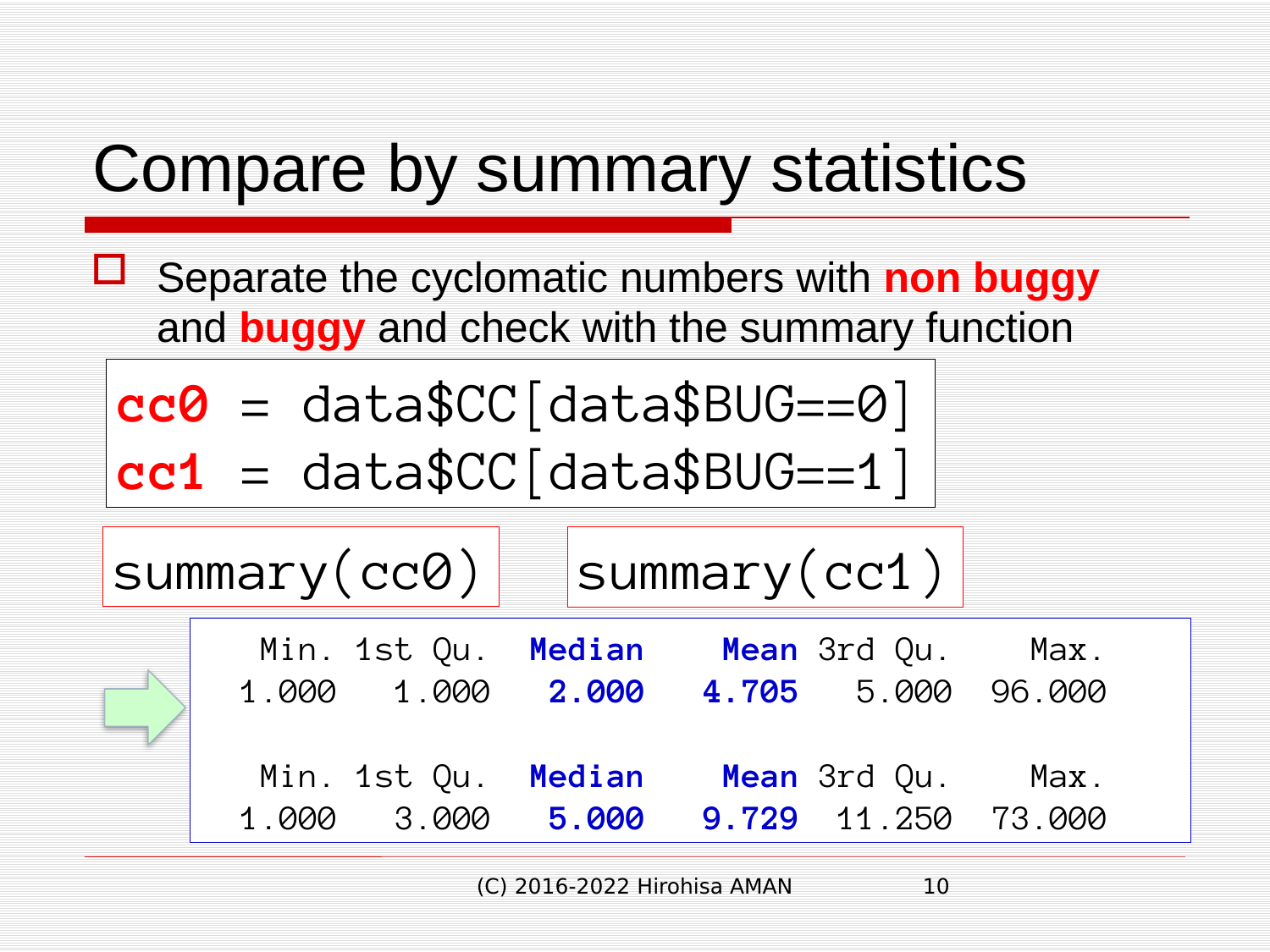

# Compare by summary statistics
Separate the cyclomatic numbers with non buggy and buggy and check with the summary function

cc0 = data$CC[data$BUG==0]
cc1 = data$CC[data$BUG==1]
summary(cc0)
summary(cc1)
   Min. 1st Qu.  Median    Mean 3rd Qu.    Max.
  1.000   1.000   2.000   4.705   5.000  96.000

   Min. 1st Qu.  Median    Mean 3rd Qu.    Max.
  1.000   3.000   5.000   9.729  11.250  73.000

(C) 2016-2022 Hirohisa AMAN
10